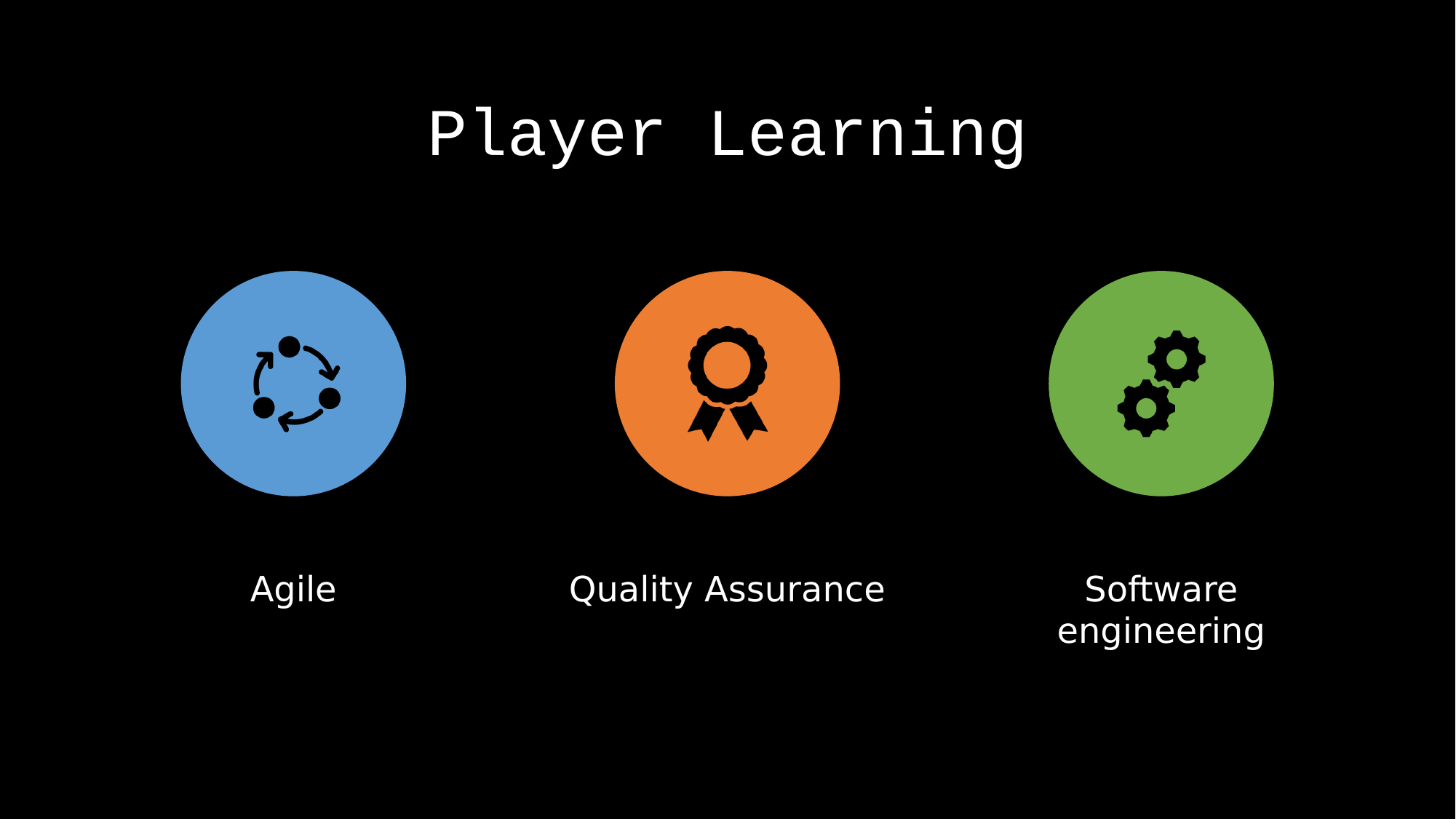

# Player Learning
Agile
Quality Assurance
Software engineering